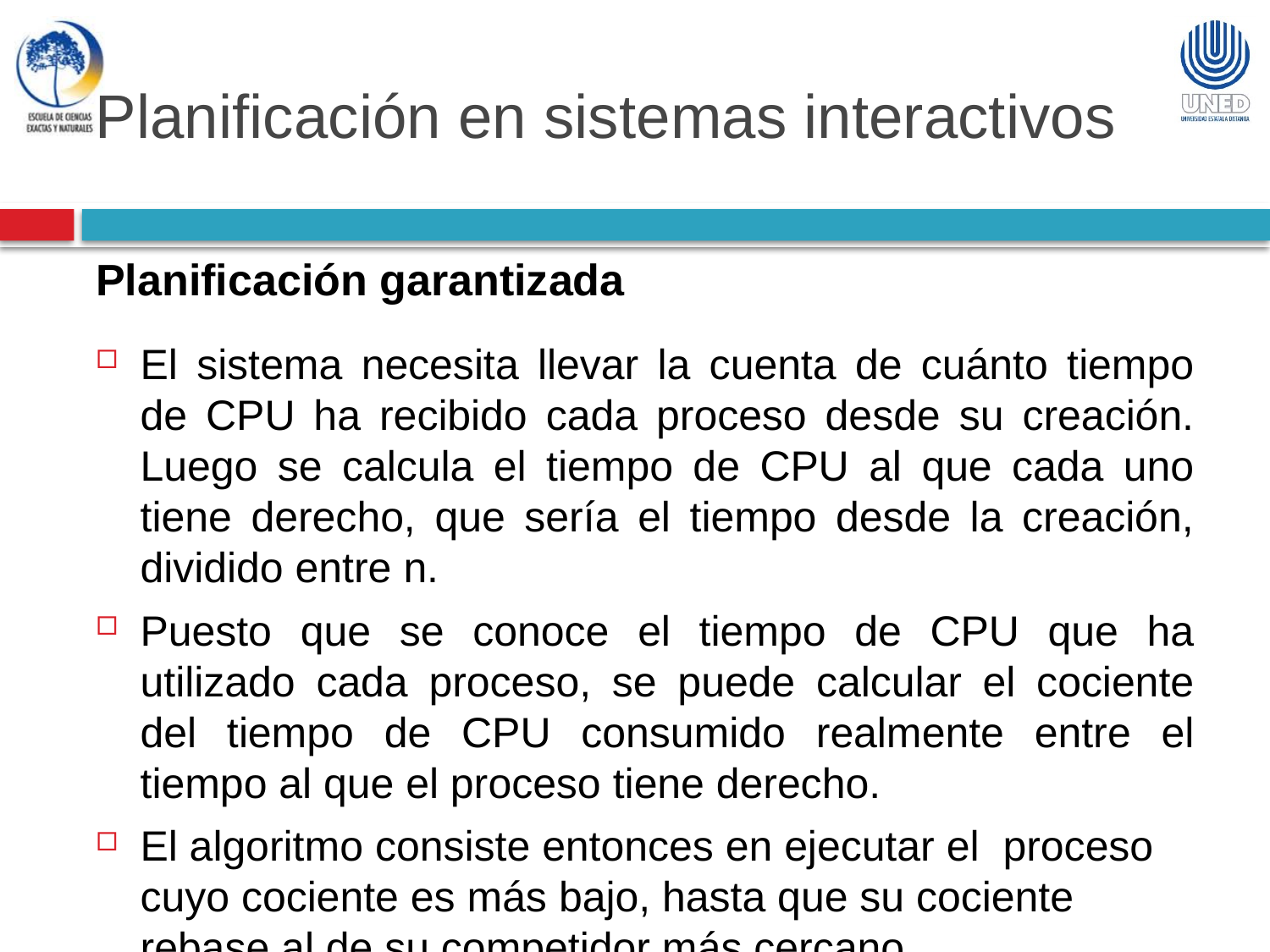

Planificación en sistemas interactivos
Planificación garantizada

El sistema necesita llevar la cuenta de cuánto tiempo de CPU ha recibido cada proceso desde su creación. Luego se calcula el tiempo de CPU al que cada uno tiene derecho, que sería el tiempo desde la creación, dividido entre n.
Puesto que se conoce el tiempo de CPU que ha utilizado cada proceso, se puede calcular el cociente del tiempo de CPU consumido realmente entre el tiempo al que el proceso tiene derecho.
El algoritmo consiste entonces en ejecutar el  proceso cuyo cociente es más bajo, hasta que su cociente rebase al de su competidor más cercano.